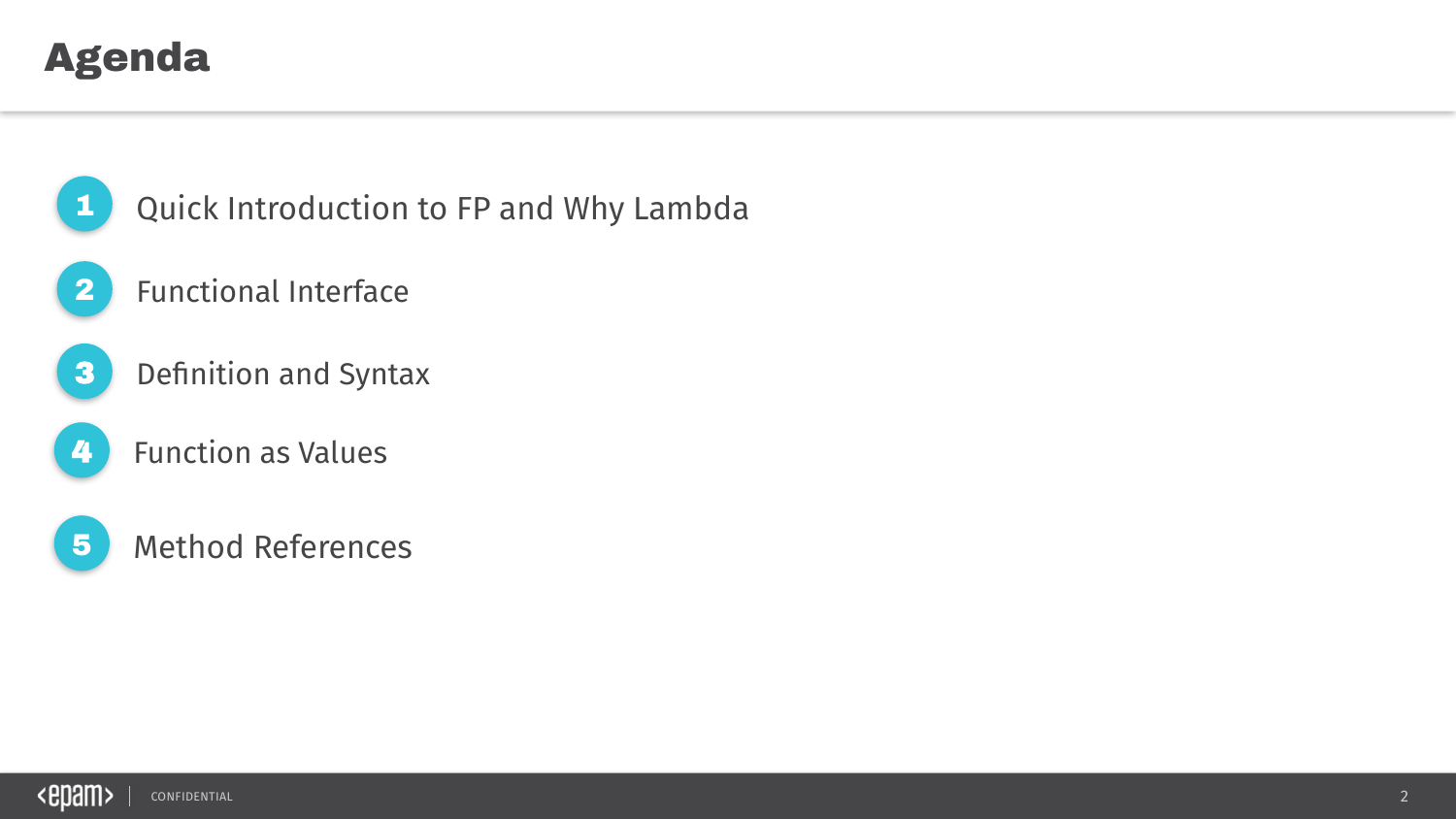

Agenda

1
Quick Introduction to FP and Why Lambda

2
Functional Interface

3
Definition and Syntax

4
Function as Values

5
Method References